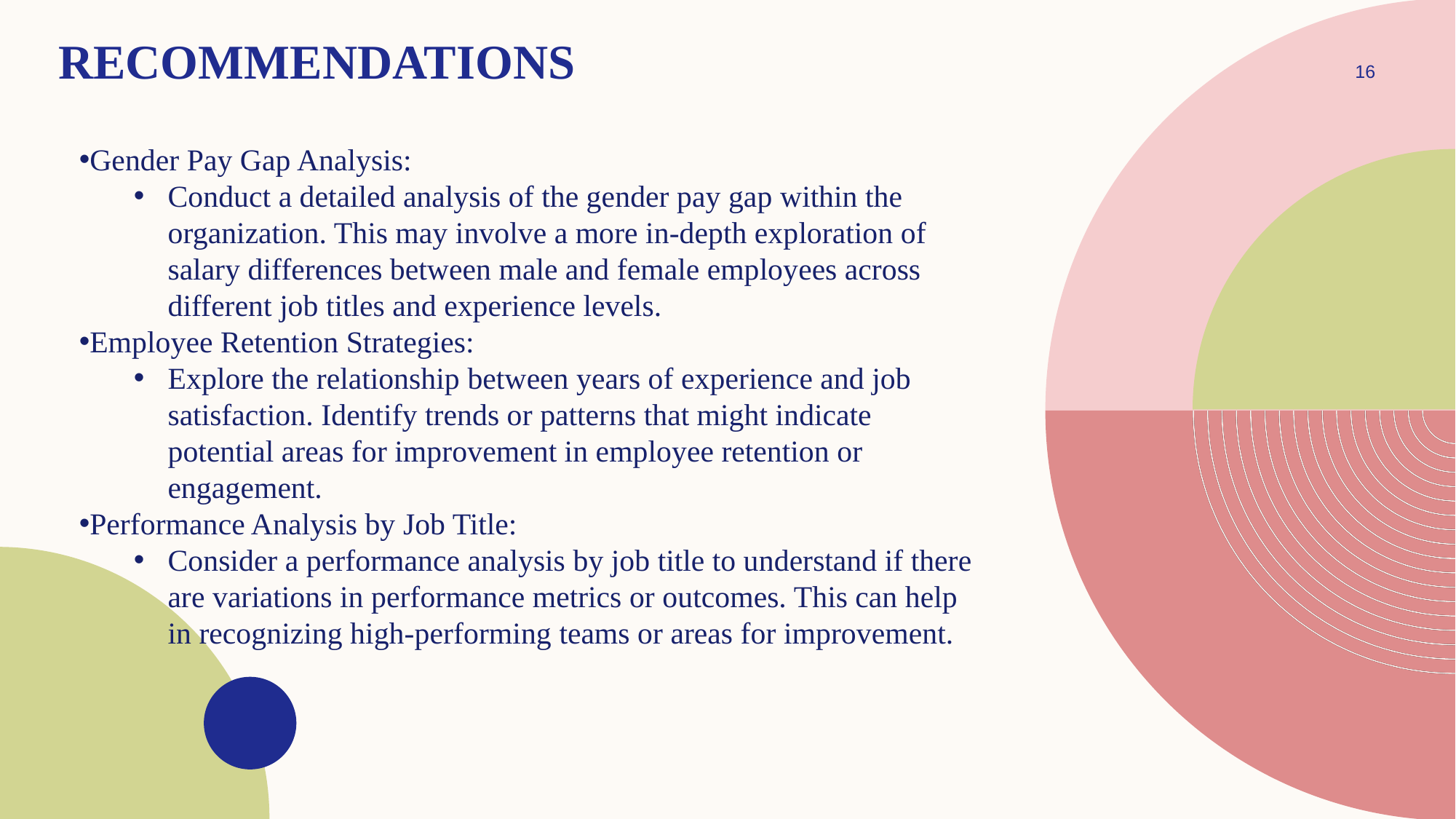

# RECOMMENDATIONS
16
Gender Pay Gap Analysis:
Conduct a detailed analysis of the gender pay gap within the organization. This may involve a more in-depth exploration of salary differences between male and female employees across different job titles and experience levels.
Employee Retention Strategies:
Explore the relationship between years of experience and job satisfaction. Identify trends or patterns that might indicate potential areas for improvement in employee retention or engagement.
Performance Analysis by Job Title:
Consider a performance analysis by job title to understand if there are variations in performance metrics or outcomes. This can help in recognizing high-performing teams or areas for improvement.